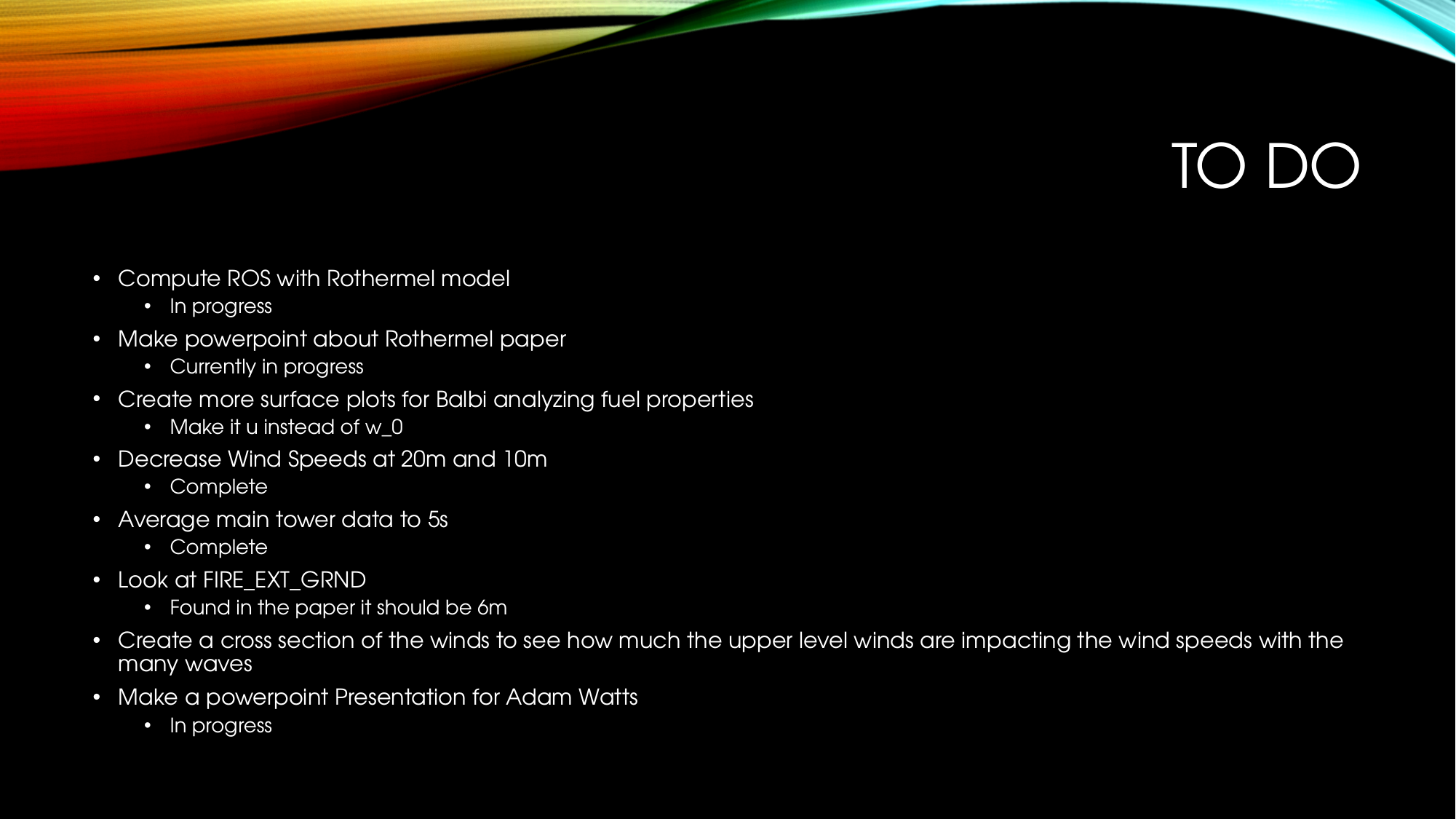

# To do
Compute ROS with Rothermel model
In progress
Make powerpoint about Rothermel paper
Currently in progress
Create more surface plots for Balbi analyzing fuel properties
Make it u instead of w_0
Decrease Wind Speeds at 20m and 10m
Complete
Average main tower data to 5s
Complete
Look at FIRE_EXT_GRND
Found in the paper it should be 6m
Create a cross section of the winds to see how much the upper level winds are impacting the wind speeds with the many waves
Make a powerpoint Presentation for Adam Watts
In progress